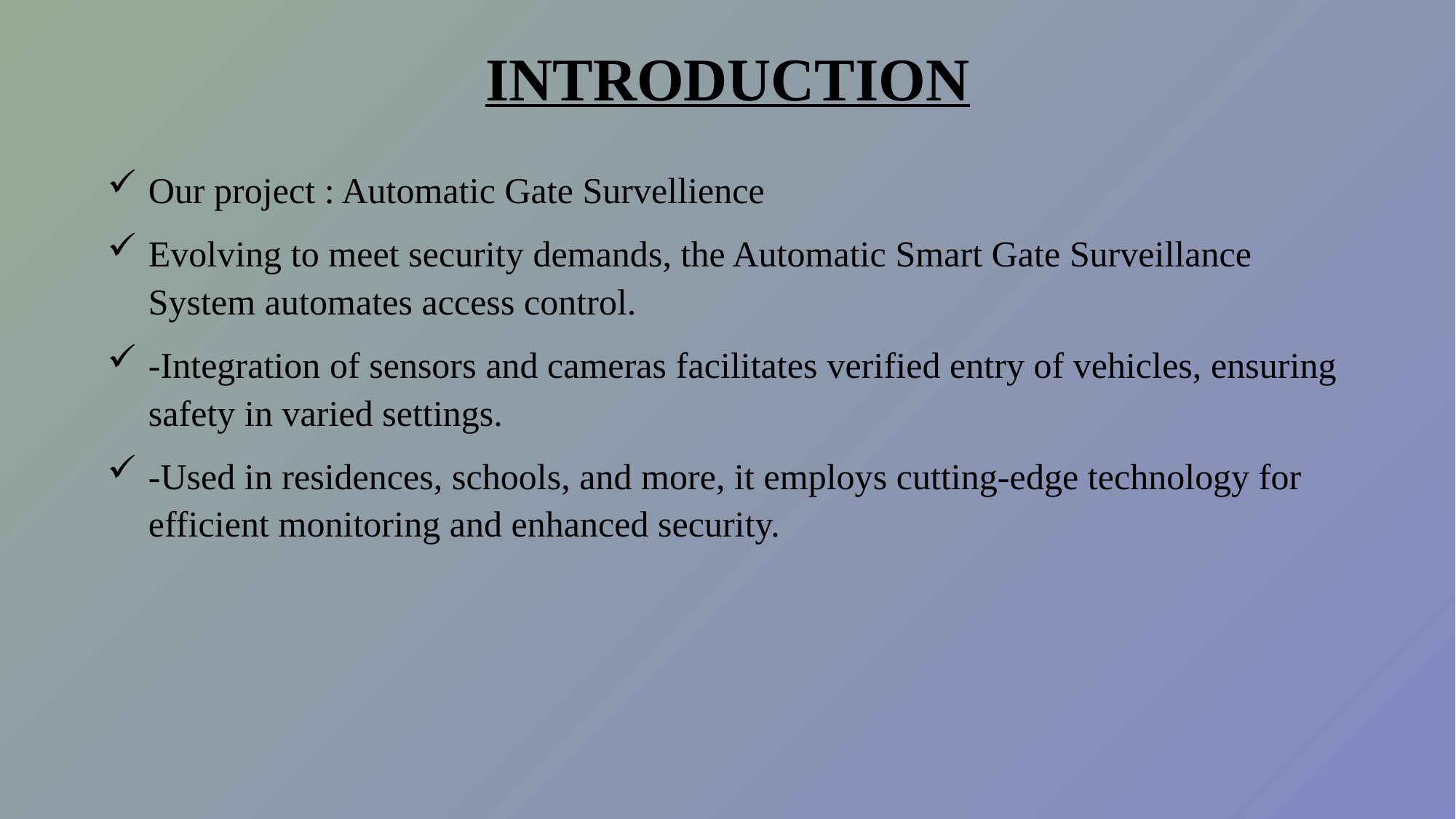

# INTRODUCTION​
Our project : Automatic Gate Survellience
Evolving to meet security demands, the Automatic Smart Gate Surveillance System automates access control.
-Integration of sensors and cameras facilitates verified entry of vehicles, ensuring safety in varied settings.
-Used in residences, schools, and more, it employs cutting-edge technology for efficient monitoring and enhanced security.